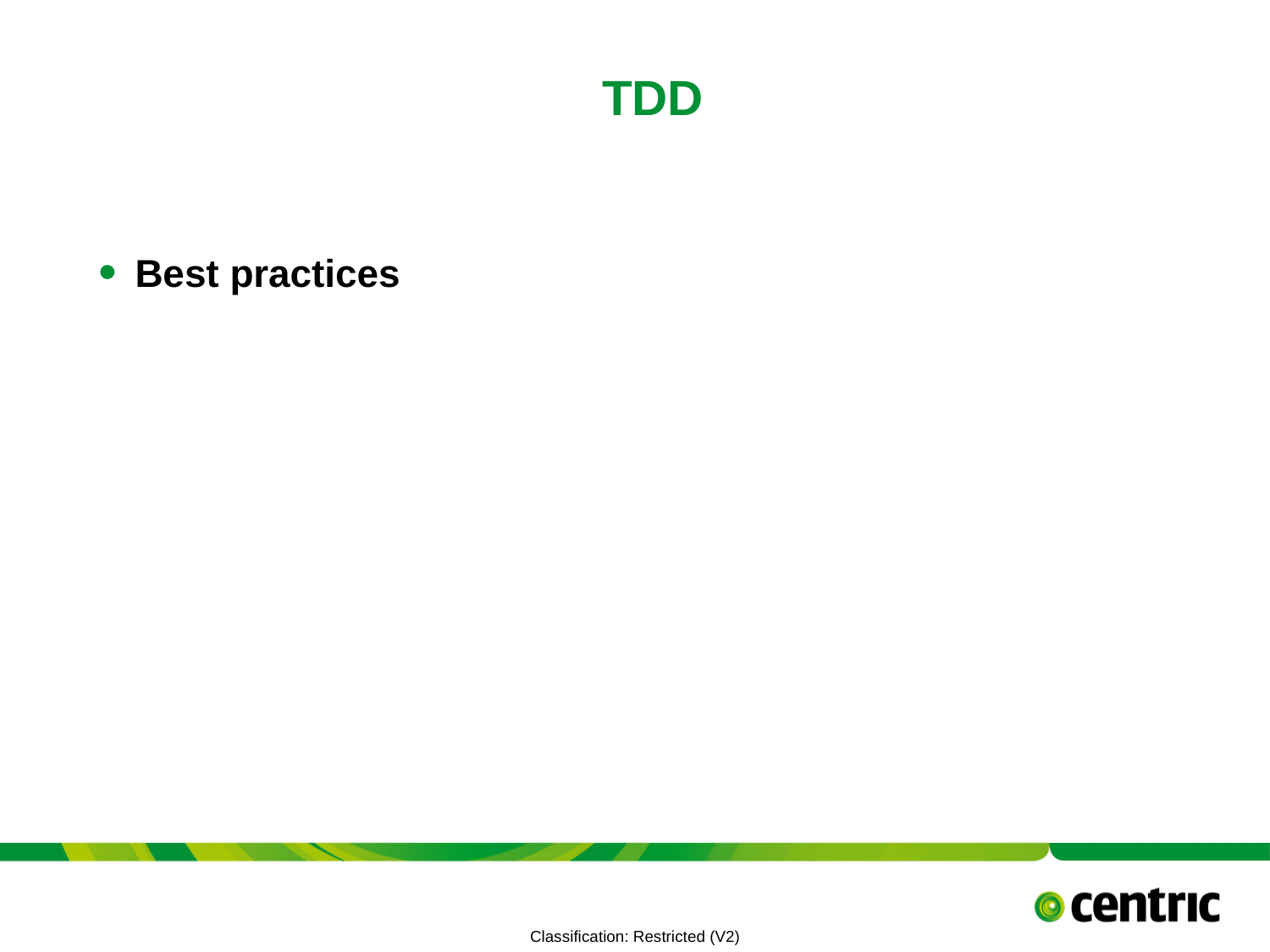

# TDD
Best practices
TITLE PRESENTATION
July 19, 2021